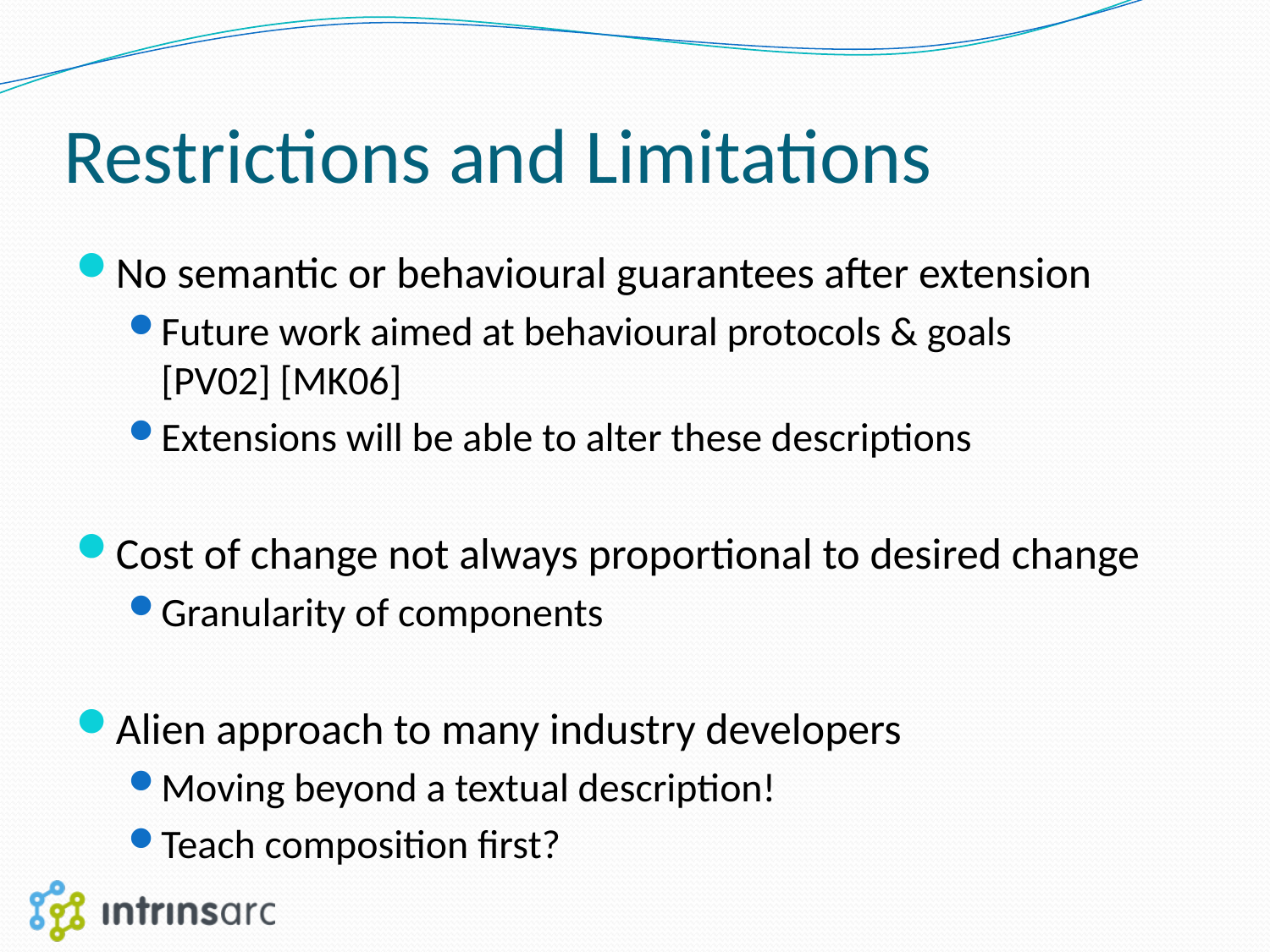

# Restrictions and Limitations
No semantic or behavioural guarantees after extension
Future work aimed at behavioural protocols & goals
[PV02] [MK06]
Extensions will be able to alter these descriptions

Cost of change not always proportional to desired change
Granularity of components

Alien approach to many industry developers
Moving beyond a textual description!
Teach composition first?